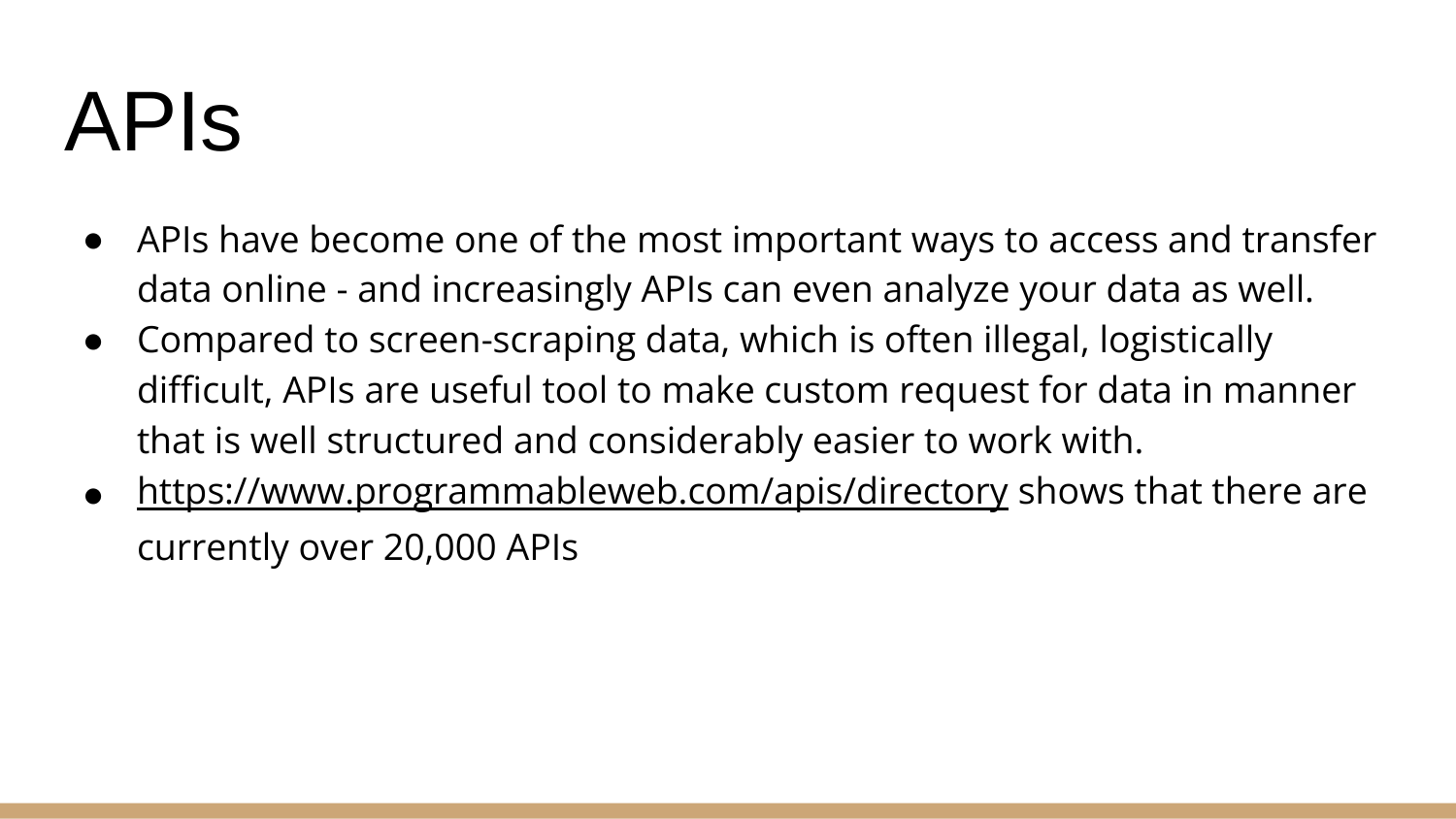

# APIs
APIs have become one of the most important ways to access and transfer data online - and increasingly APIs can even analyze your data as well.
Compared to screen-scraping data, which is often illegal, logistically difficult, APIs are useful tool to make custom request for data in manner that is well structured and considerably easier to work with.
https://www.programmableweb.com/apis/directory shows that there are currently over 20,000 APIs